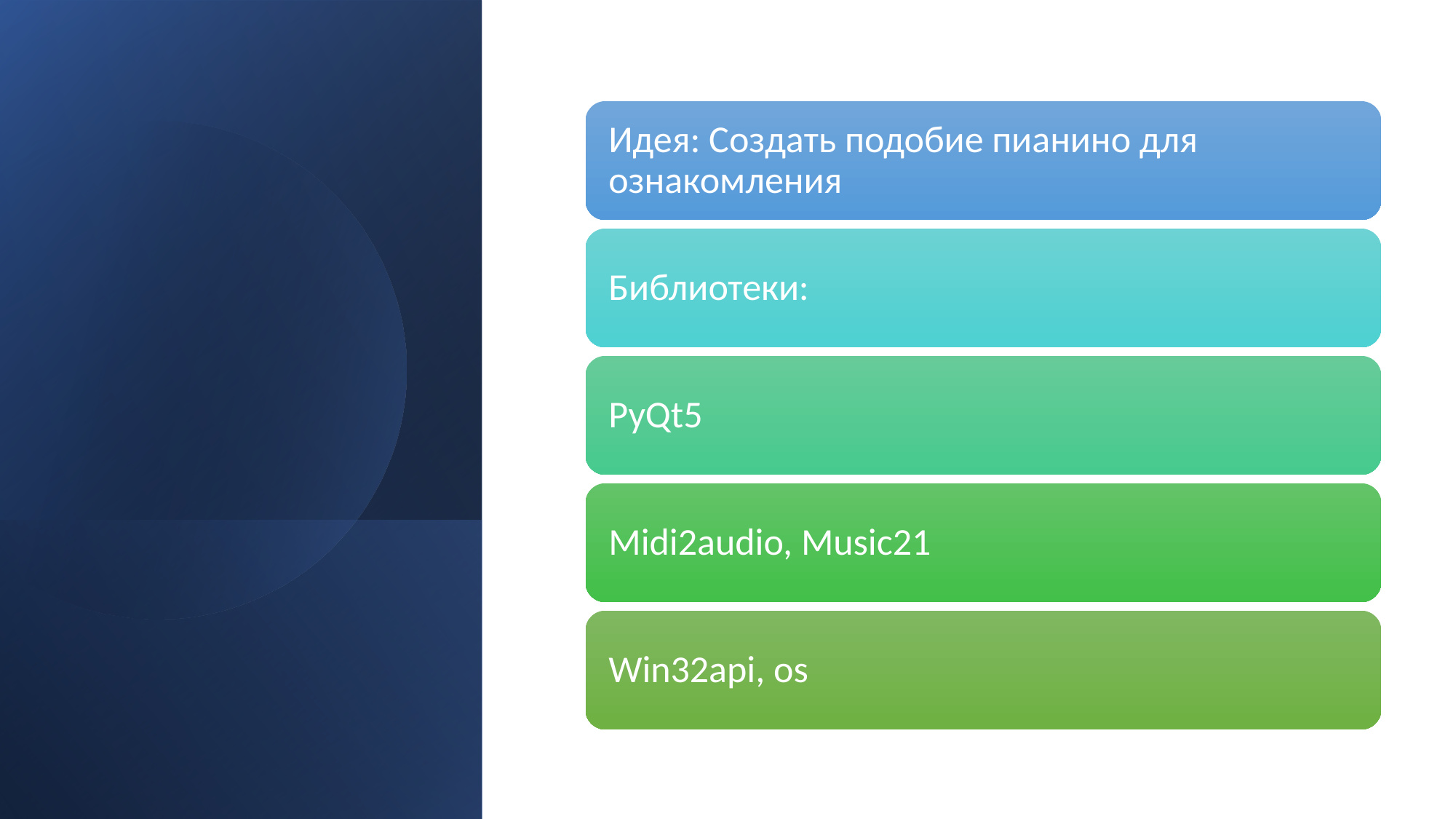

Идея: Создать подобие пианино для ознакомления
Библиотеки:
PyQt5
Midi2audio, Music21
Win32api, os